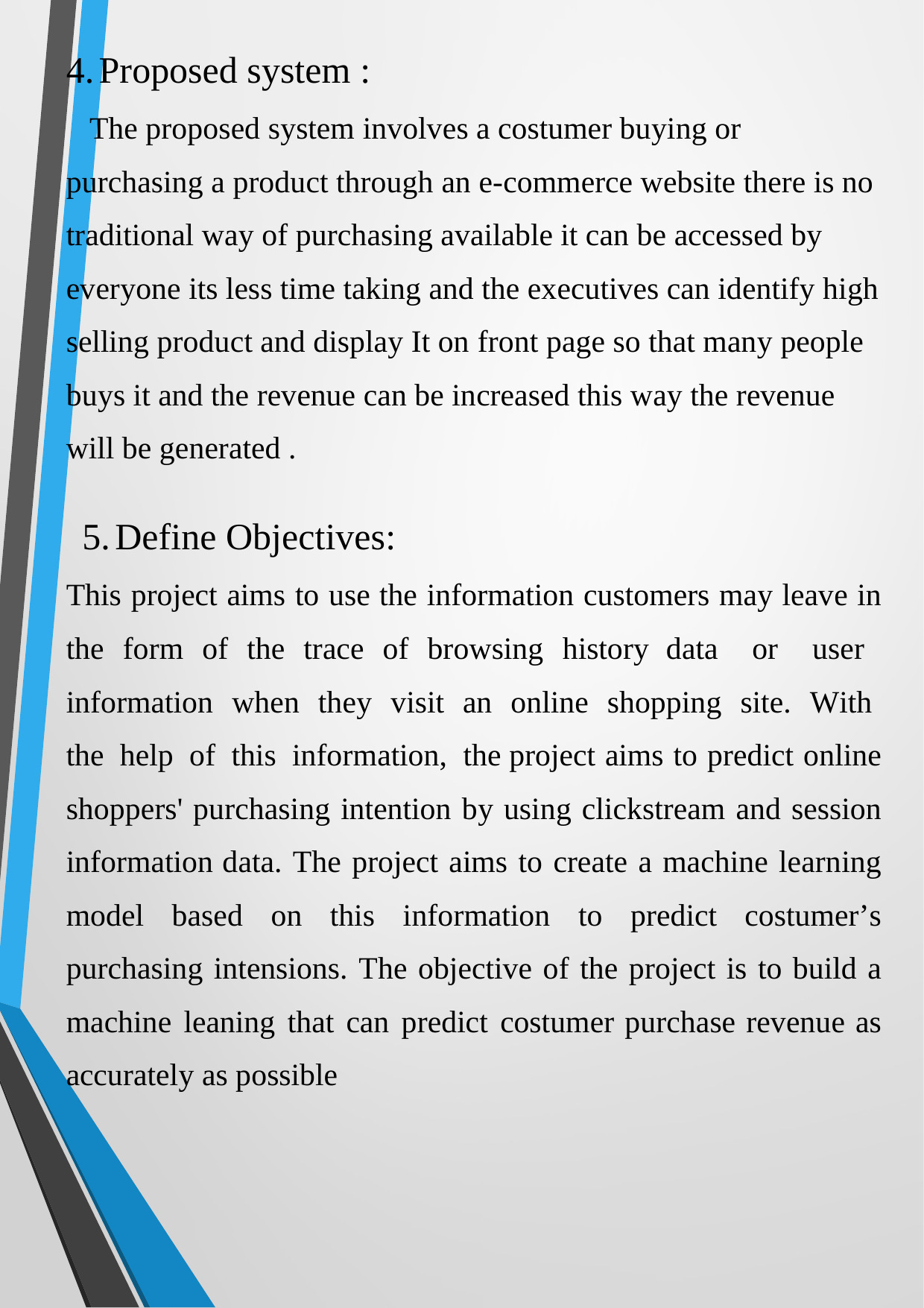

Proposed system :
The proposed system involves a costumer buying or purchasing a product through an e-commerce website there is no traditional way of purchasing available it can be accessed by everyone its less time taking and the executives can identify high selling product and display It on front page so that many people buys it and the revenue can be increased this way the revenue will be generated .

Define Objectives:
This project aims to use the information customers may leave in the form of the trace of browsing history data  or  user  information  when  they  visit  an  online  shopping  site.  With  the  help  of  this  information,  the project aims to predict online shoppers' purchasing intention by using clickstream and session information data. The project aims to create a machine learning model based on this information to predict costumer’s purchasing intensions. The objective of the project is to build a machine leaning that can predict costumer purchase revenue as accurately as possible